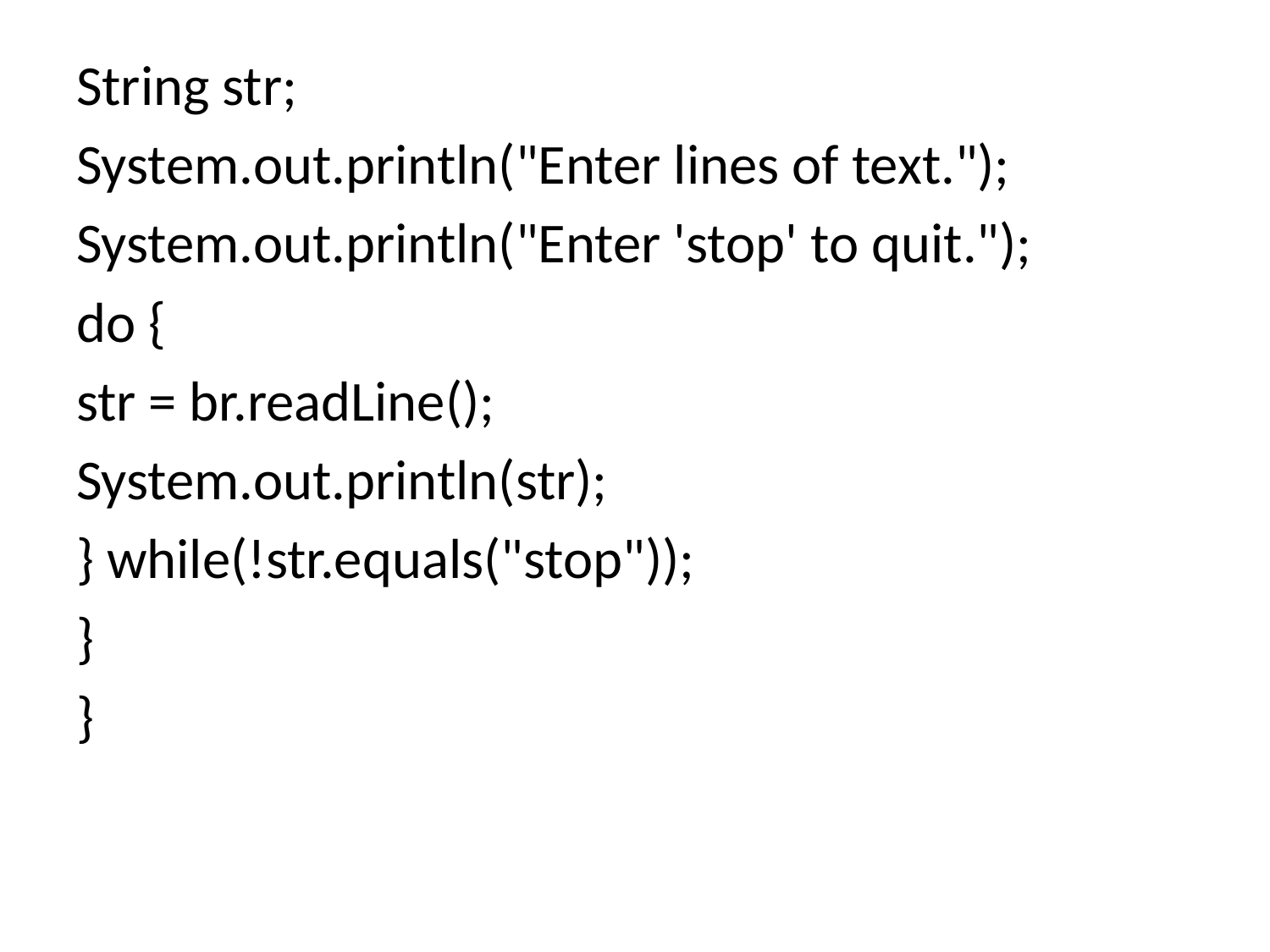

String str;
System.out.println("Enter lines of text.");
System.out.println("Enter 'stop' to quit.");
do {
str = br.readLine();
System.out.println(str);
} while(!str.equals("stop"));
}
}